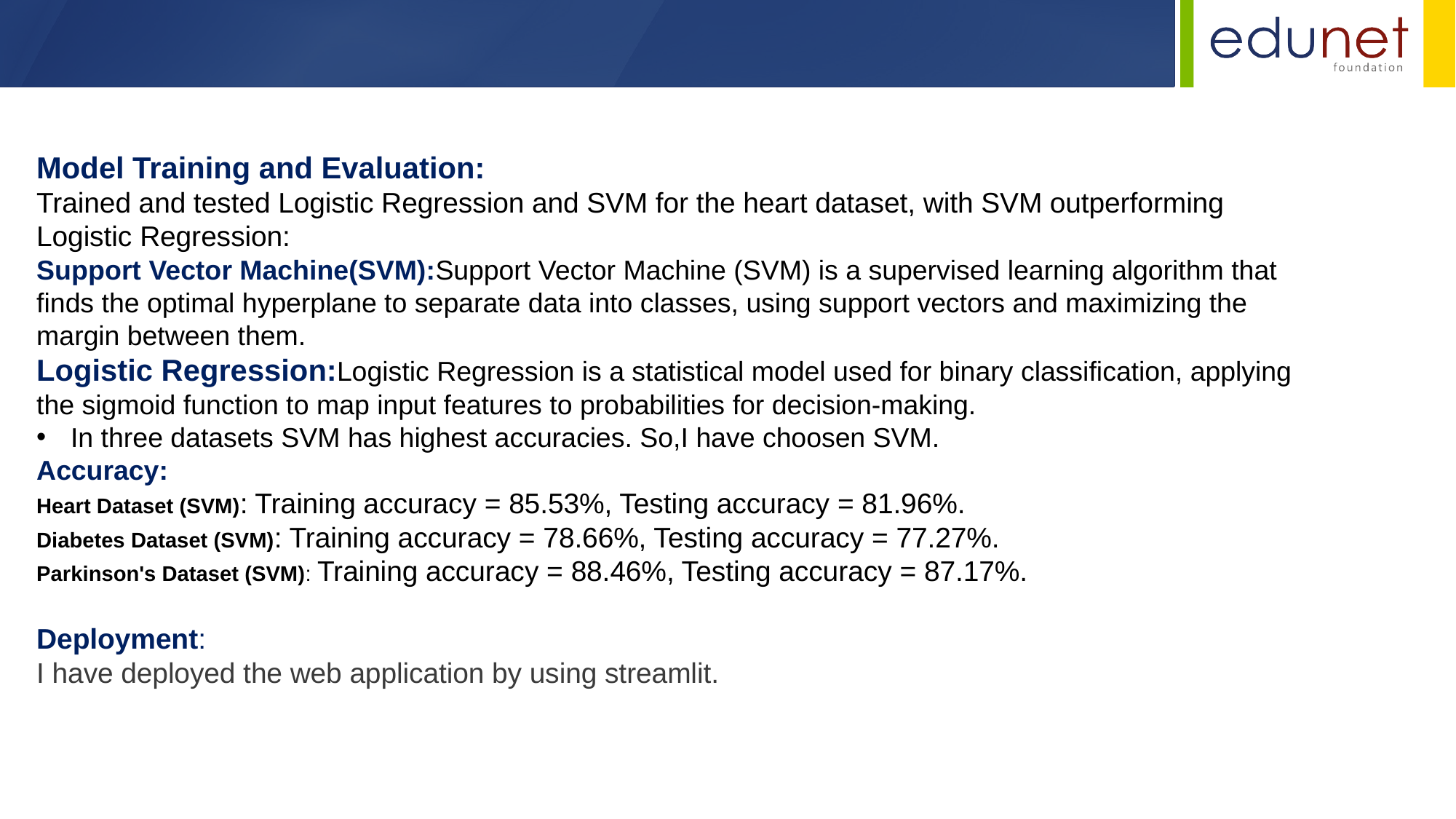

Model Training and Evaluation:
Trained and tested Logistic Regression and SVM for the heart dataset, with SVM outperforming Logistic Regression:
Support Vector Machine(SVM):Support Vector Machine (SVM) is a supervised learning algorithm that finds the optimal hyperplane to separate data into classes, using support vectors and maximizing the margin between them.
Logistic Regression:Logistic Regression is a statistical model used for binary classification, applying the sigmoid function to map input features to probabilities for decision-making.
In three datasets SVM has highest accuracies. So,I have choosen SVM.
Accuracy:
Heart Dataset (SVM): Training accuracy = 85.53%, Testing accuracy = 81.96%.
Diabetes Dataset (SVM): Training accuracy = 78.66%, Testing accuracy = 77.27%.
Parkinson's Dataset (SVM): Training accuracy = 88.46%, Testing accuracy = 87.17%.

Deployment:
I have deployed the web application by using streamlit.